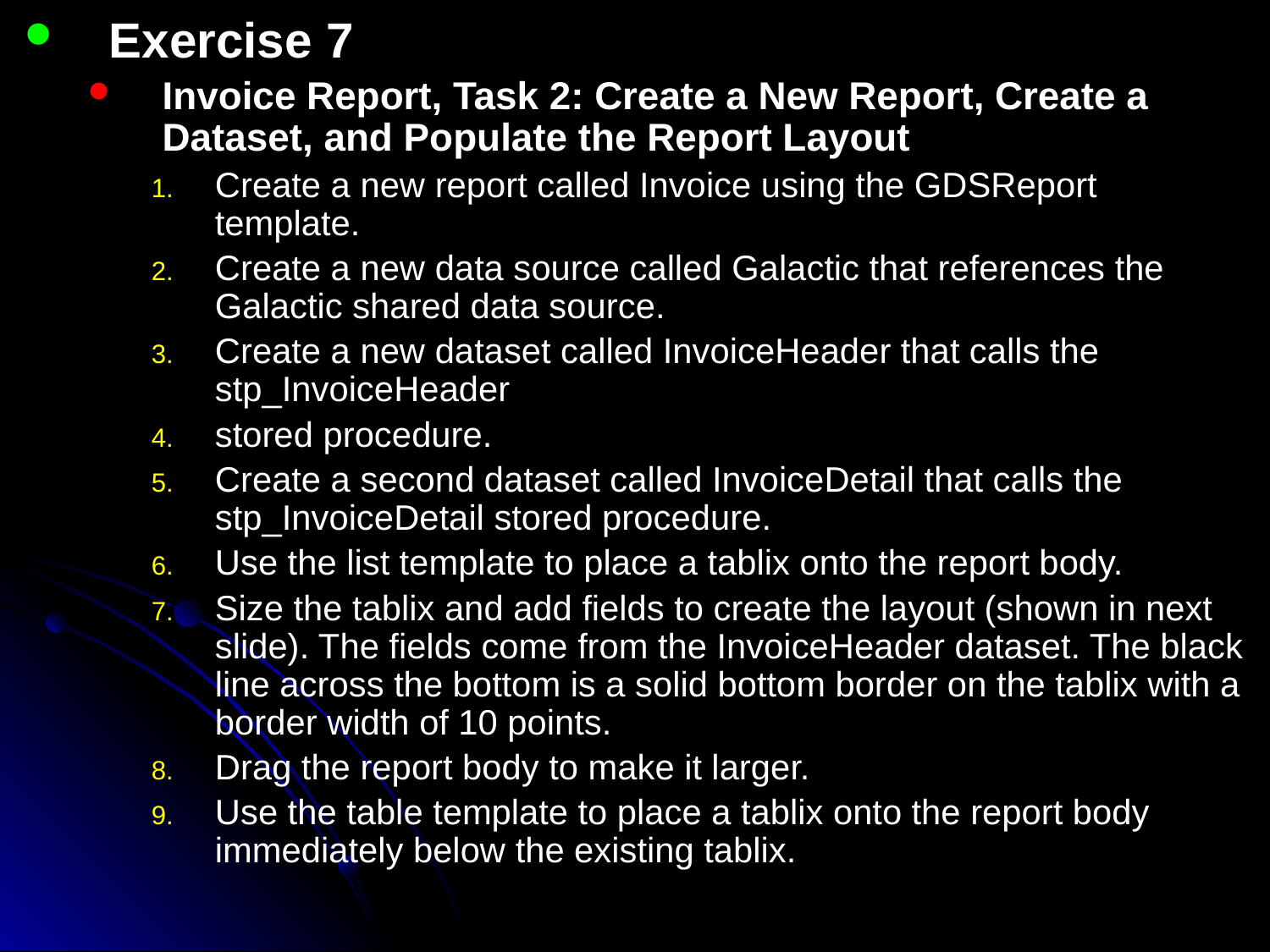

Exercise 7
Invoice Report, Task 2: Create a New Report, Create a Dataset, and Populate the Report Layout
Create a new report called Invoice using the GDSReport template.
Create a new data source called Galactic that references the Galactic shared data source.
Create a new dataset called InvoiceHeader that calls the stp_InvoiceHeader
stored procedure.
Create a second dataset called InvoiceDetail that calls the stp_InvoiceDetail stored procedure.
Use the list template to place a tablix onto the report body.
Size the tablix and add fields to create the layout (shown in next slide). The fields come from the InvoiceHeader dataset. The black line across the bottom is a solid bottom border on the tablix with a border width of 10 points.
Drag the report body to make it larger.
Use the table template to place a tablix onto the report body immediately below the existing tablix.